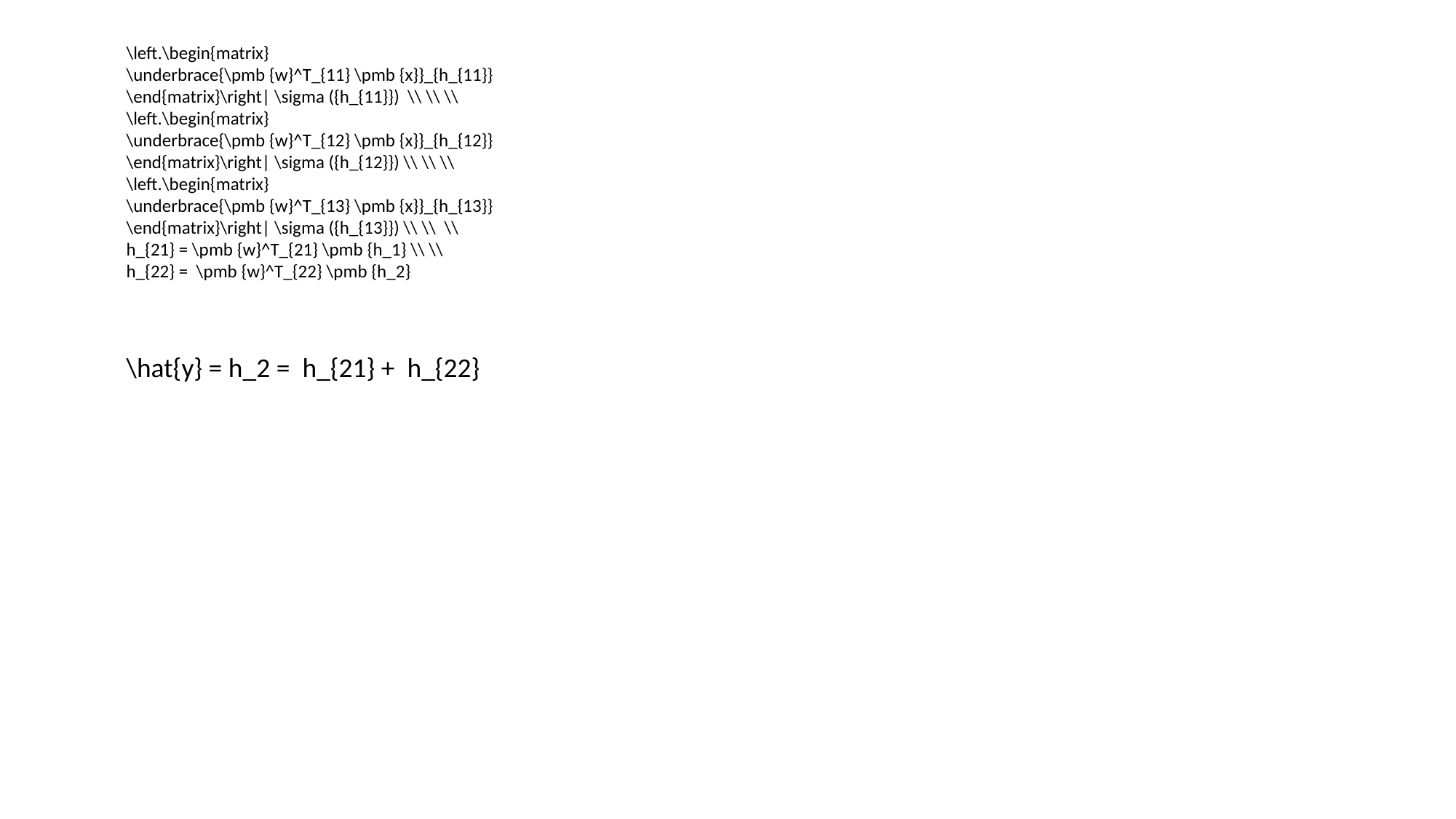

\left.\begin{matrix}
\underbrace{\pmb {w}^T_{11} \pmb {x}}_{h_{11}}
\end{matrix}\right| \sigma ({h_{11}})  \\ \\ \\
\left.\begin{matrix}
\underbrace{\pmb {w}^T_{12} \pmb {x}}_{h_{12}}
\end{matrix}\right| \sigma ({h_{12}}) \\ \\ \\
\left.\begin{matrix}
\underbrace{\pmb {w}^T_{13} \pmb {x}}_{h_{13}}
\end{matrix}\right| \sigma ({h_{13}}) \\ \\  \\
h_{21} = \pmb {w}^T_{21} \pmb {h_1} \\ \\
h_{22} =  \pmb {w}^T_{22} \pmb {h_2}
\hat{y} = h_2 =  h_{21} +  h_{22}